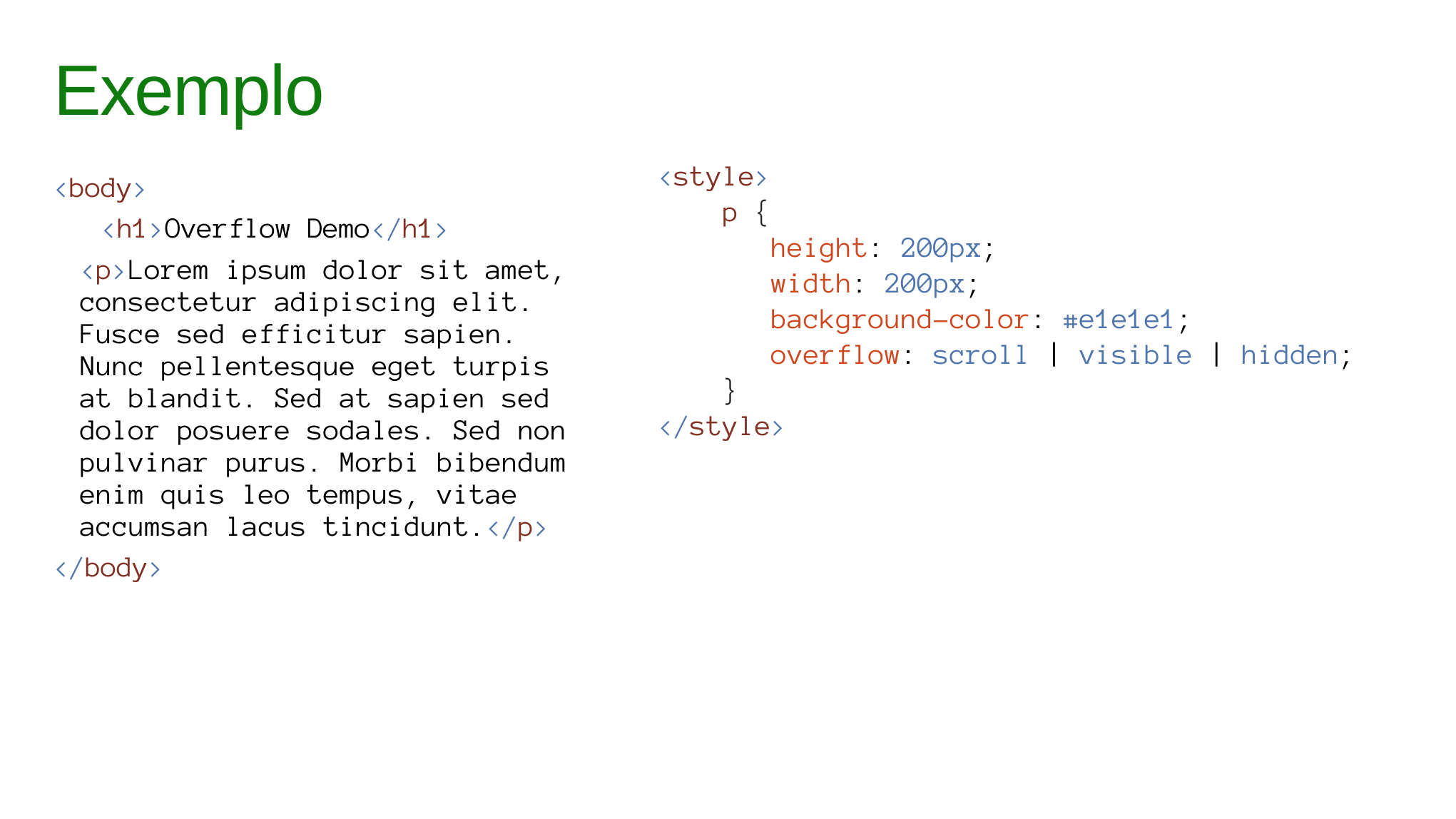

# Exemplo
<style>
    p {
       height: 200px;
       width: 200px;
       background-color: #e1e1e1;
       overflow: scroll | visible | hidden;
    }
</style>
<body>
   <h1>Overflow Demo</h1>
<p>Lorem ipsum dolor sit amet, consectetur adipiscing elit. Fusce sed efficitur sapien. Nunc pellentesque eget turpis at blandit. Sed at sapien sed dolor posuere sodales. Sed non pulvinar purus. Morbi bibendum enim quis leo tempus, vitae accumsan lacus tincidunt.</p>
</body>